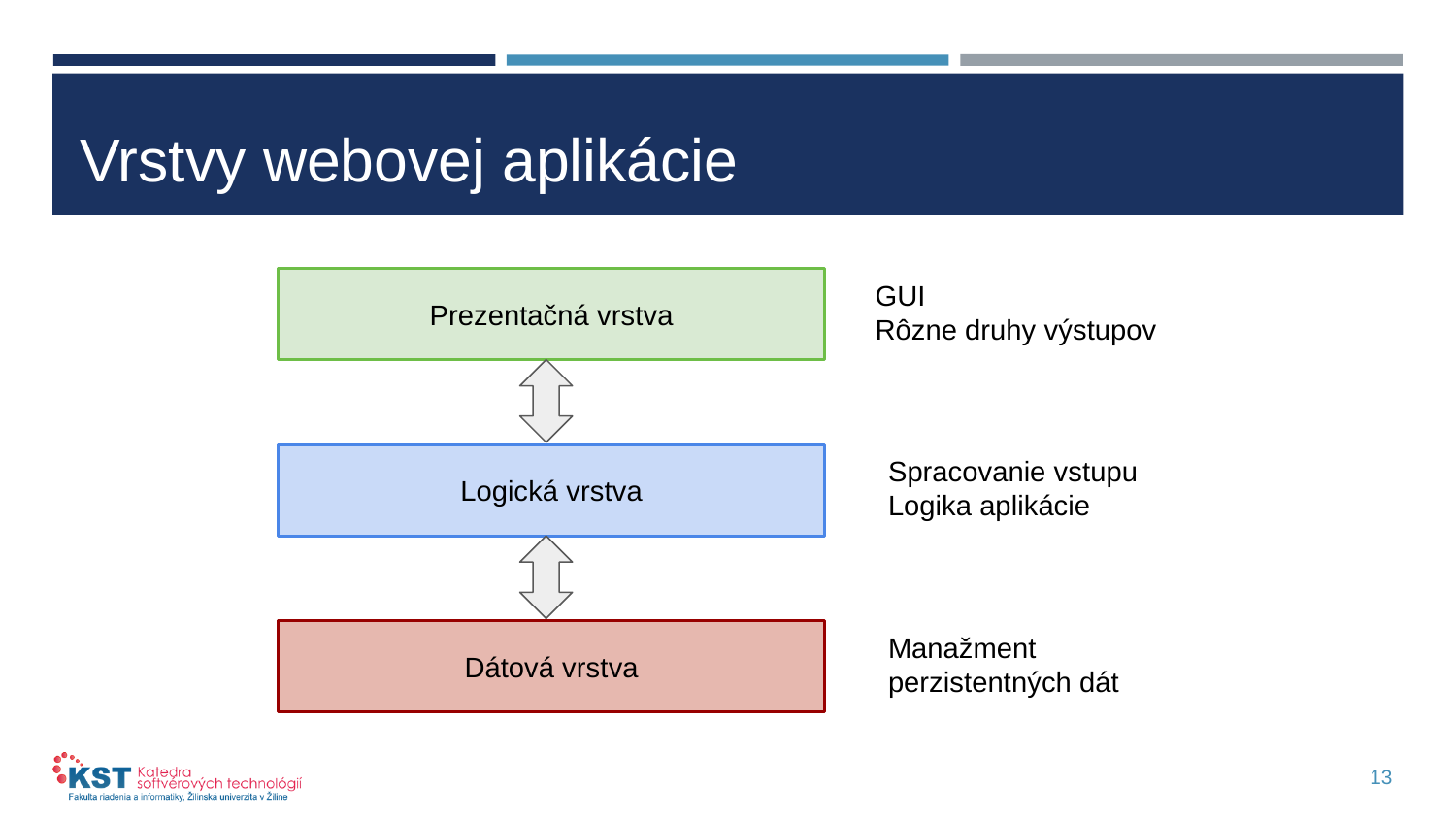

# Vrstvy webovej aplikácie
GUI
Rôzne druhy výstupov
Prezentačná vrstva

Spracovanie vstupu
Logika aplikácie
Logická vrstva

Manažment perzistentných dát
Dátová vrstva
13